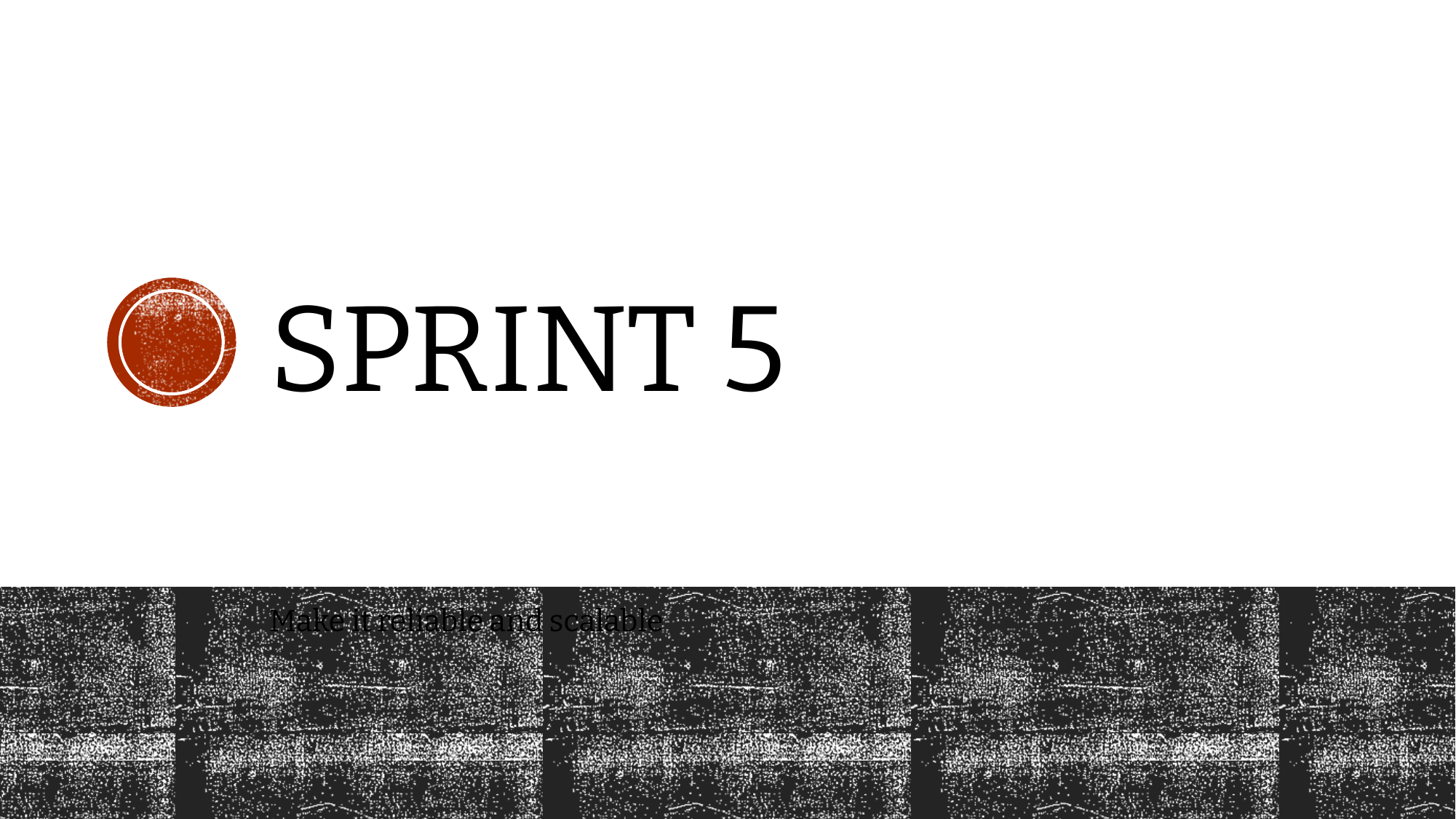

# sprint 5
Make it reliable and scalable